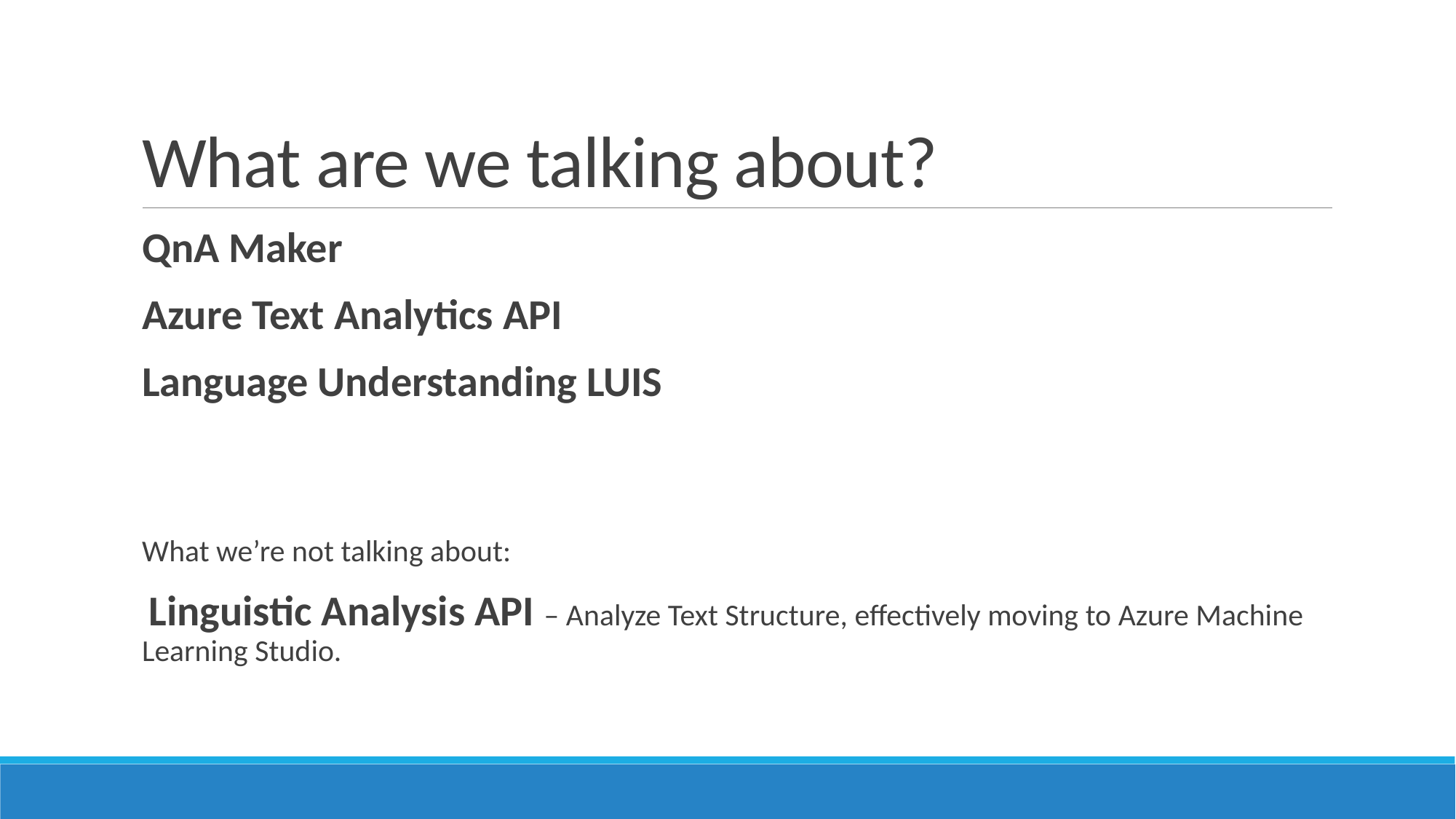

# What are we talking about?
QnA Maker
Azure Text Analytics API
Language Understanding LUIS

What we’re not talking about:
 Linguistic Analysis API – Analyze Text Structure, effectively moving to Azure Machine Learning Studio.